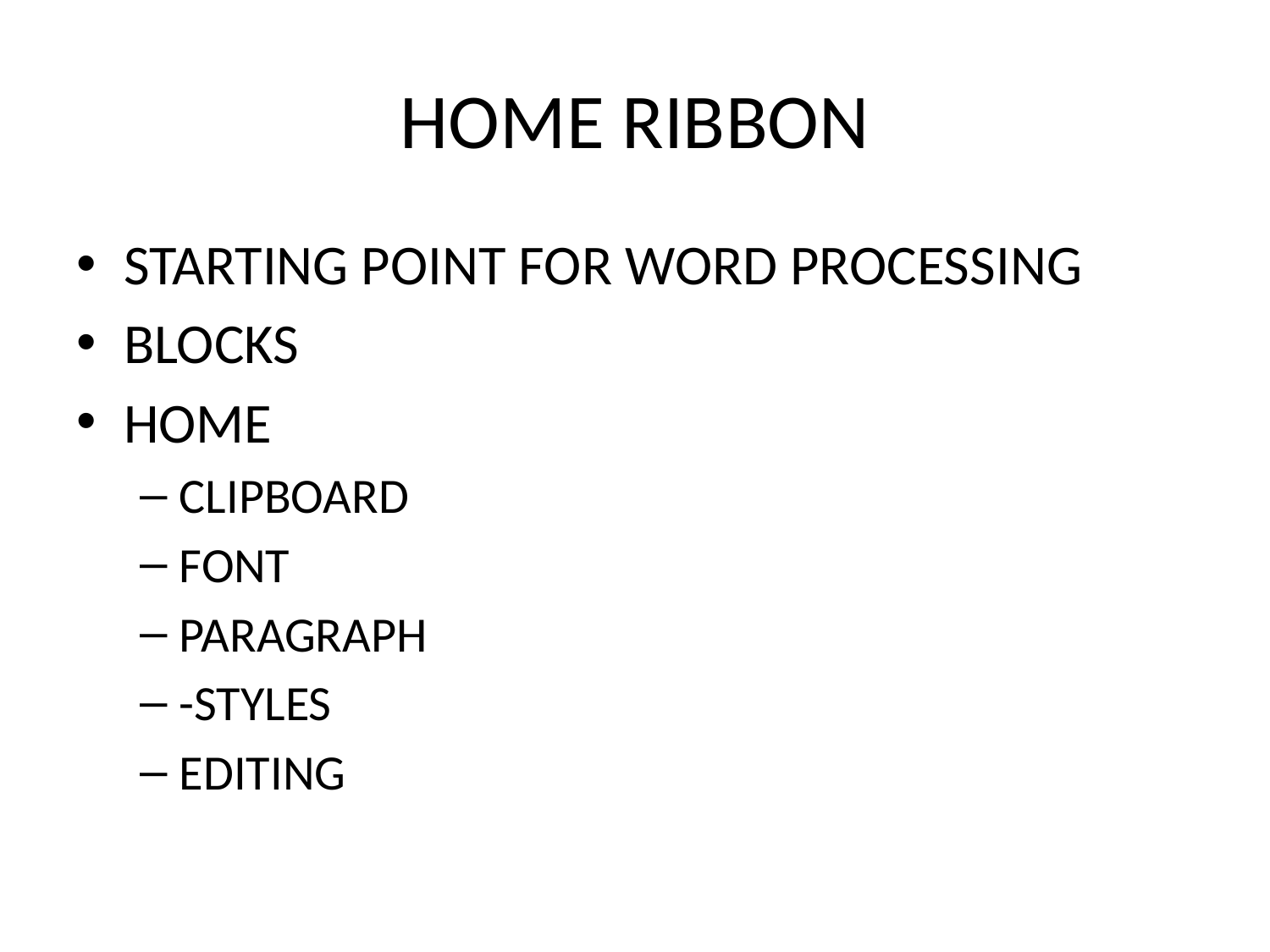

# HOME RIBBON
STARTING POINT FOR WORD PROCESSING
BLOCKS
HOME
CLIPBOARD
FONT
PARAGRAPH
-STYLES
EDITING